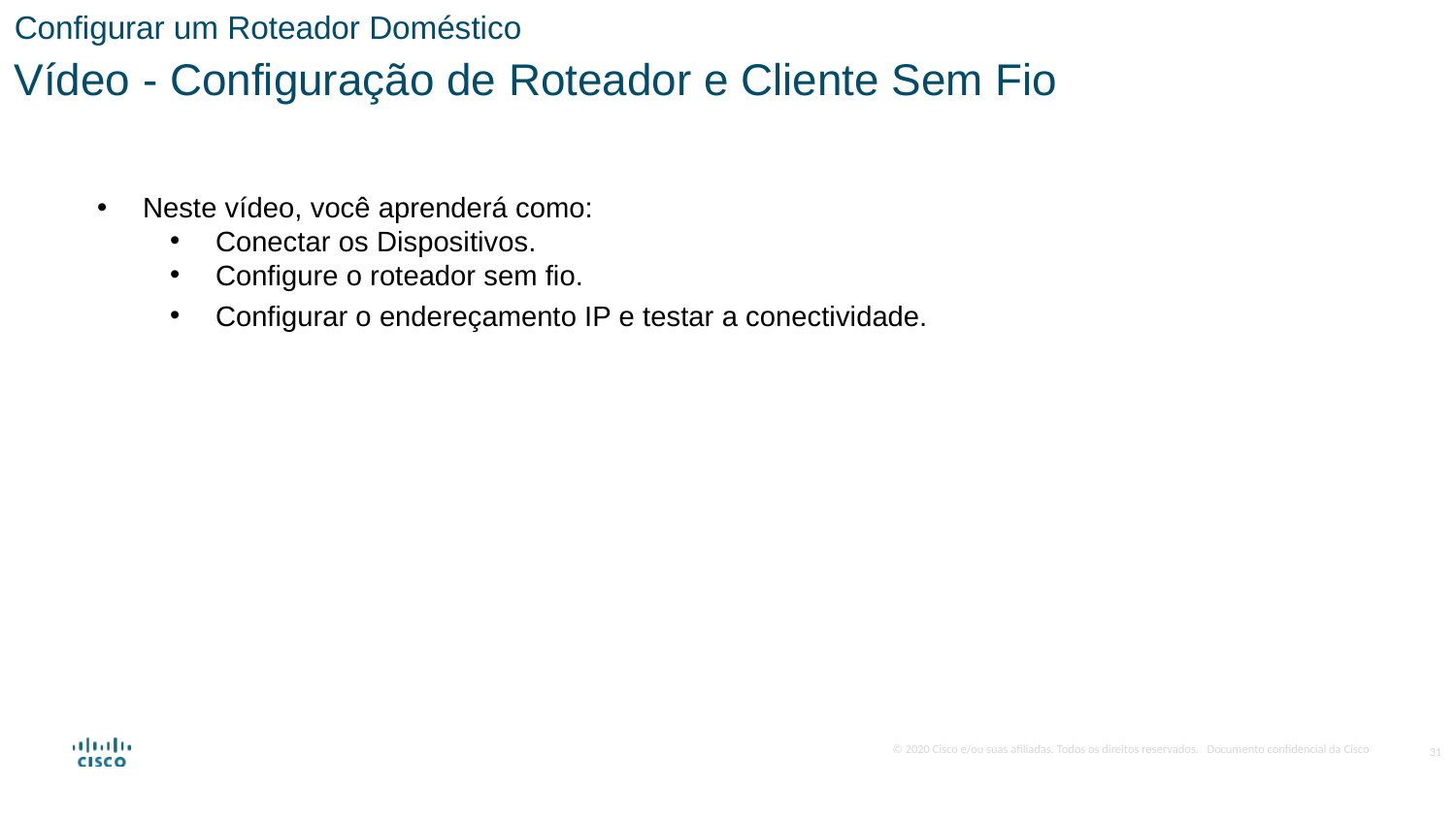

Configurar um Roteador Doméstico
Vídeo - Configuração de Roteador e Cliente Sem Fio
Neste vídeo, você aprenderá como:
Conectar os Dispositivos.
Configure o roteador sem fio.
Configurar o endereçamento IP e testar a conectividade.
31